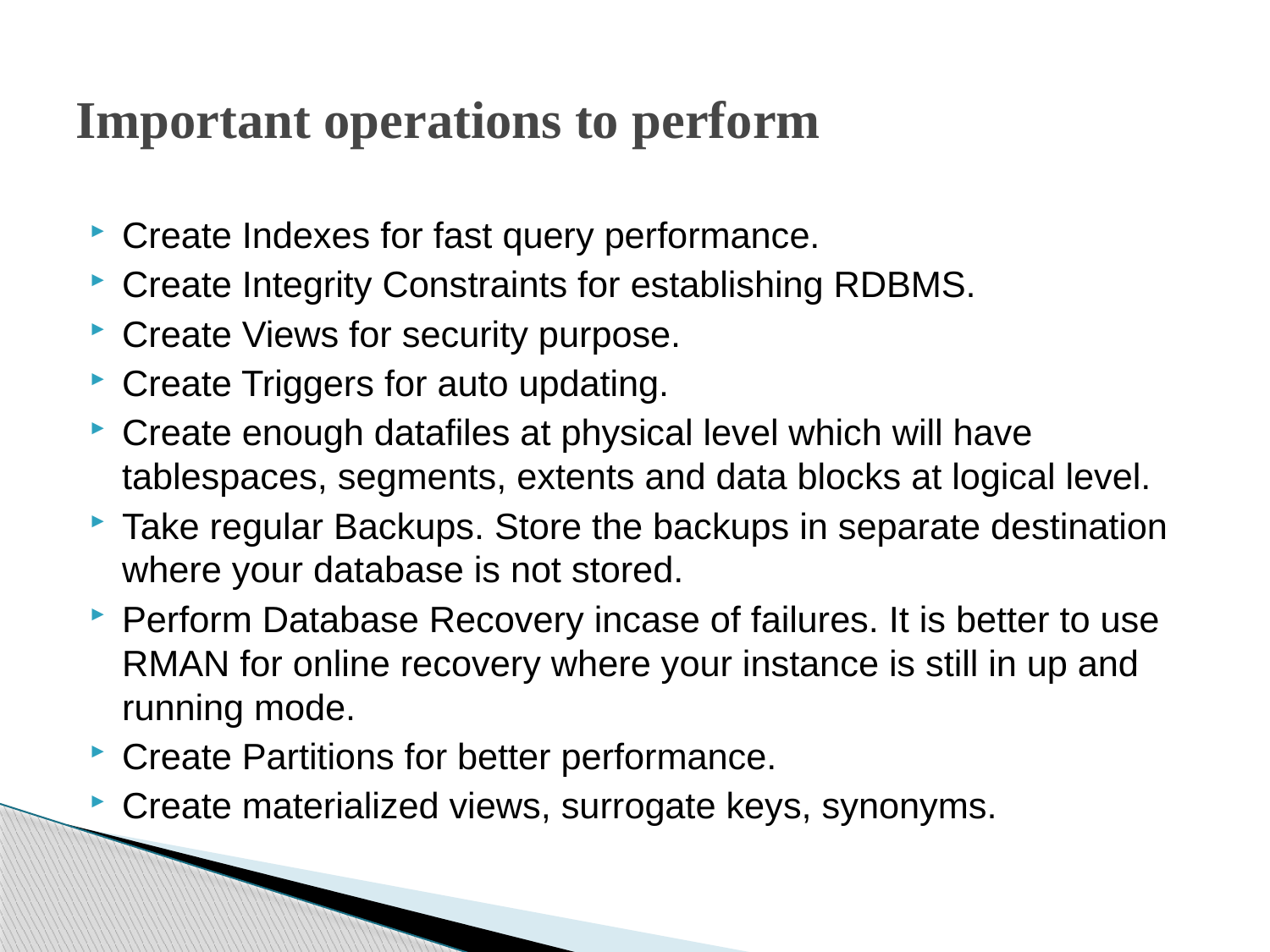

# Important operations to perform
Create Indexes for fast query performance.
Create Integrity Constraints for establishing RDBMS.
Create Views for security purpose.
Create Triggers for auto updating.
Create enough datafiles at physical level which will have tablespaces, segments, extents and data blocks at logical level.
Take regular Backups. Store the backups in separate destination where your database is not stored.
Perform Database Recovery incase of failures. It is better to use RMAN for online recovery where your instance is still in up and running mode.
Create Partitions for better performance.
Create materialized views, surrogate keys, synonyms.